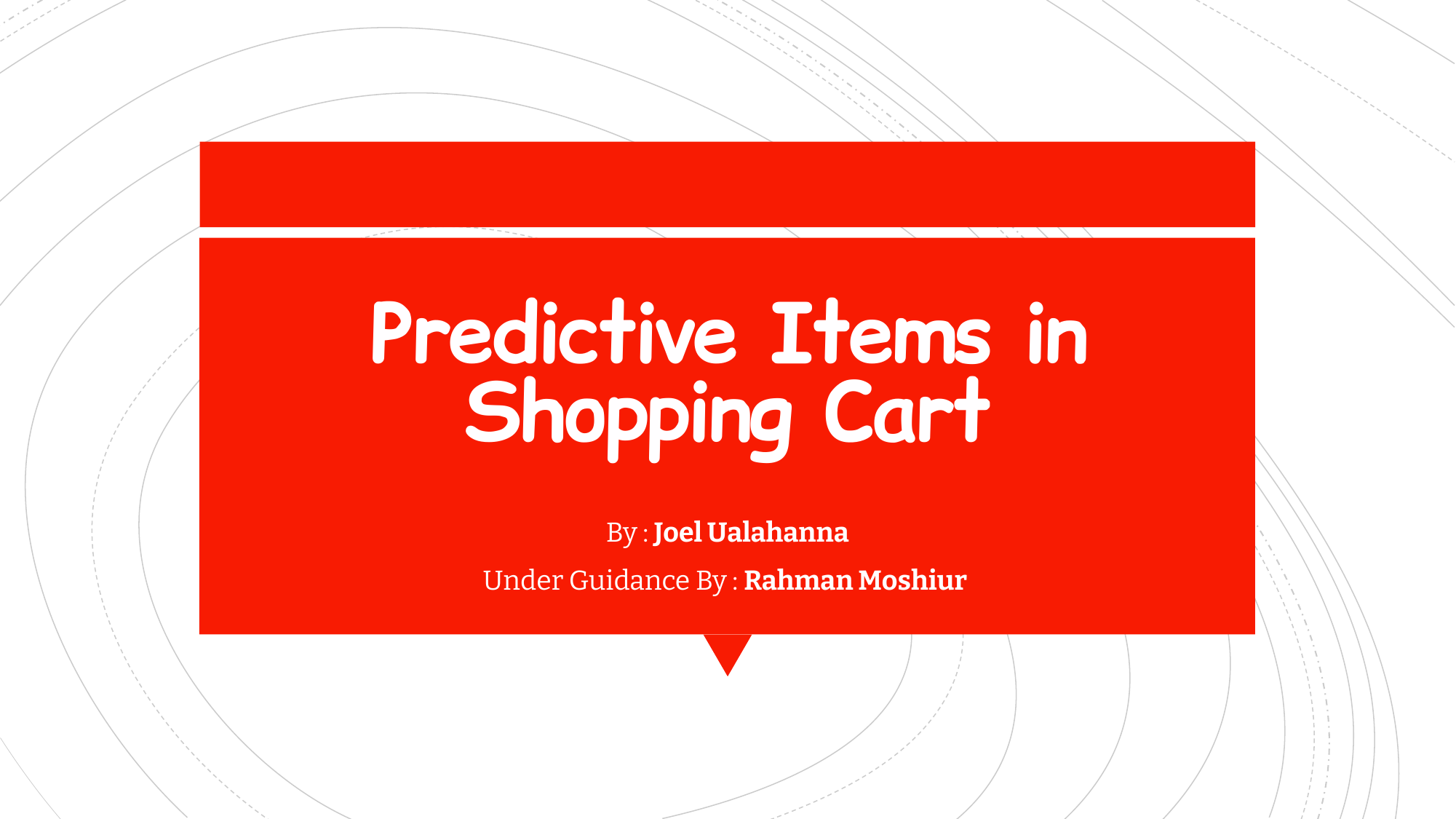

# Predictive Items in Shopping Cart

By : Joel Ualahanna
Under Guidance By : Rahman Moshiur